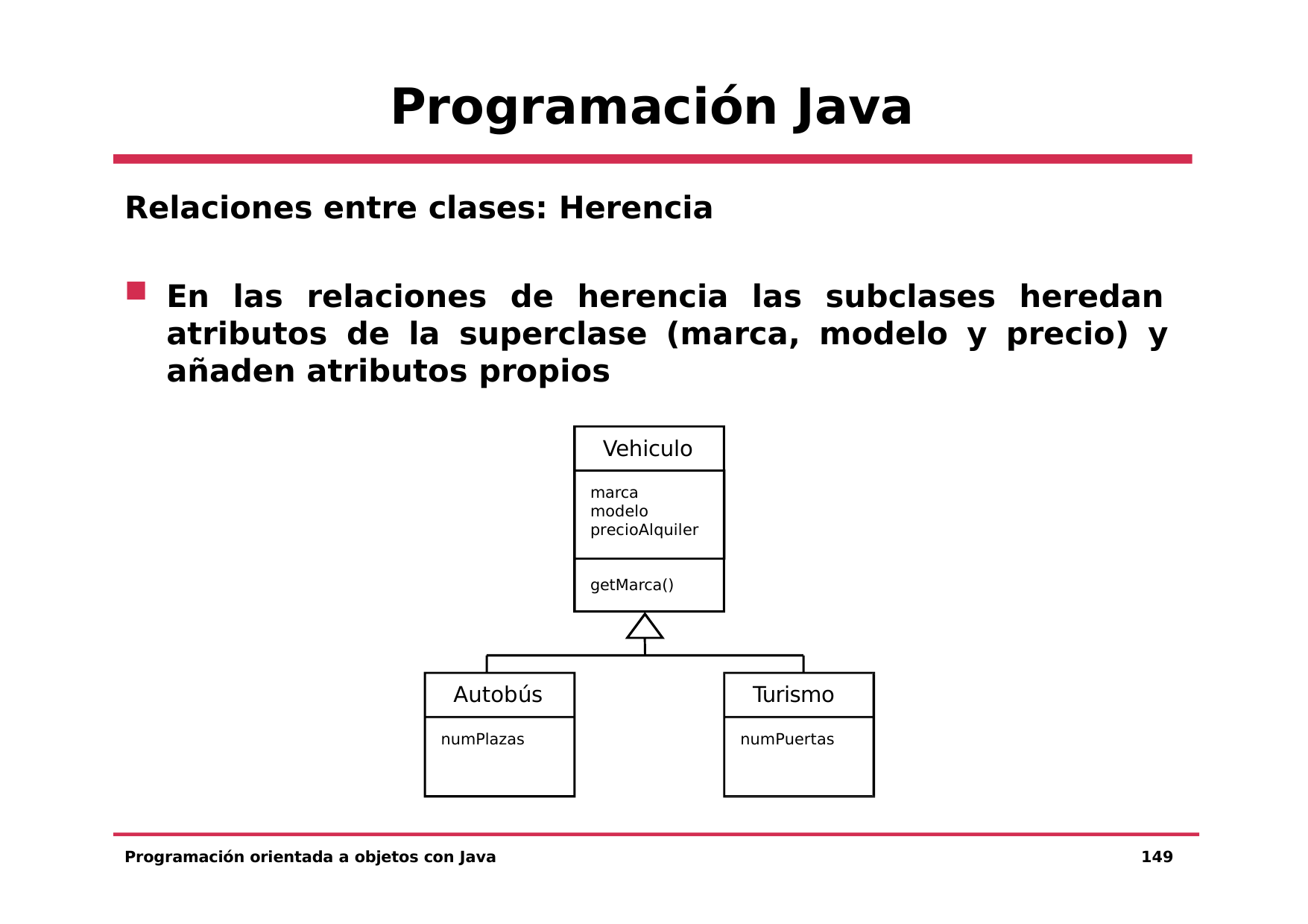

# Programación Java
Relaciones entre clases: Herencia

En las relaciones de herencia las subclases heredan  atributos de la superclase (marca, modelo y precio) y  añaden atributos propios

Vehiculo
marca  modelo  precioAlquiler

getMarca()

Autobús
Turismo
numPlazas
numPuertas
Programación orientada a objetos con Java
149